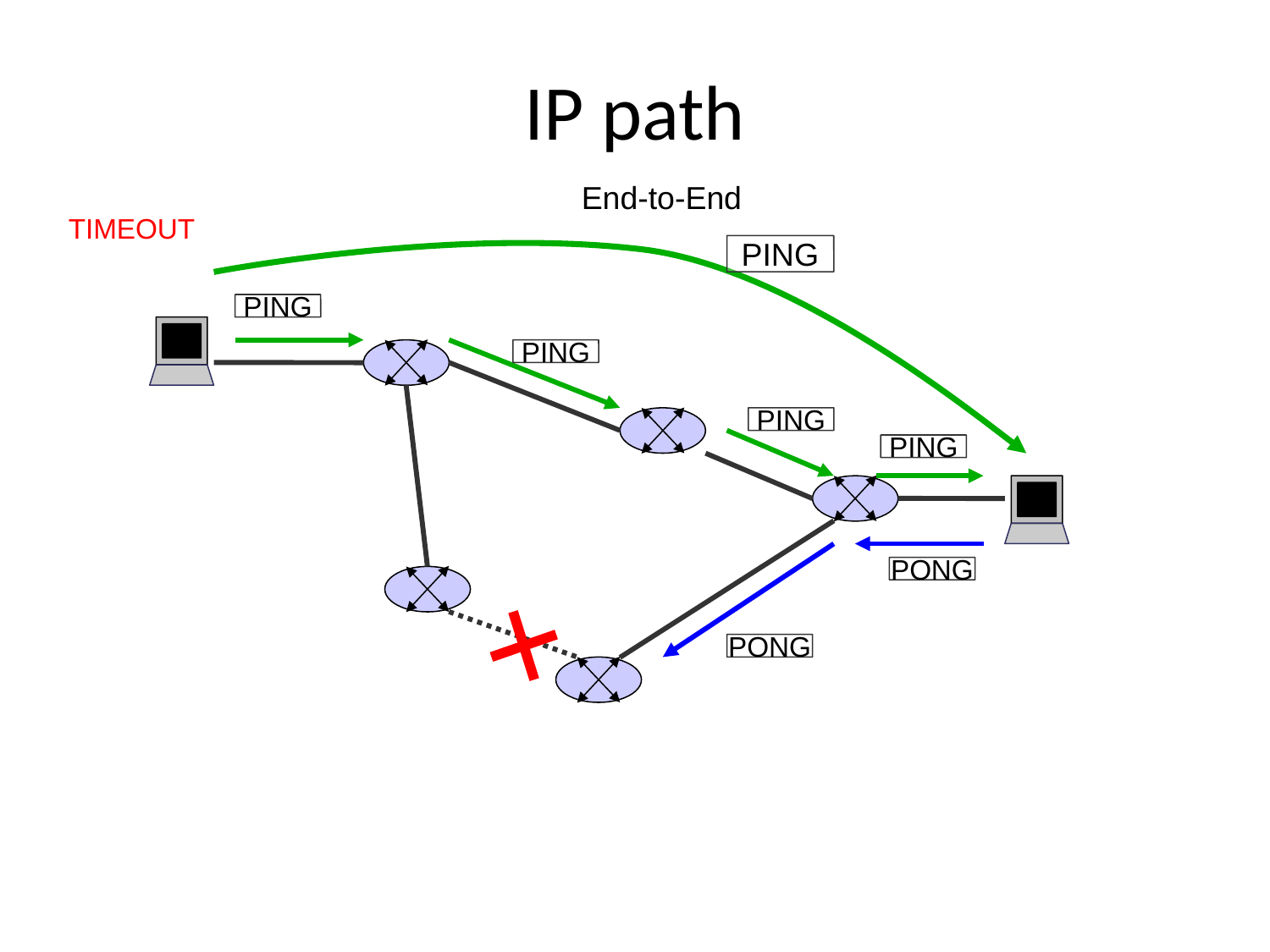

# IP path
End-to-End
TIMEOUT

PING

PING

PING

PING

PING

PONG

PONG